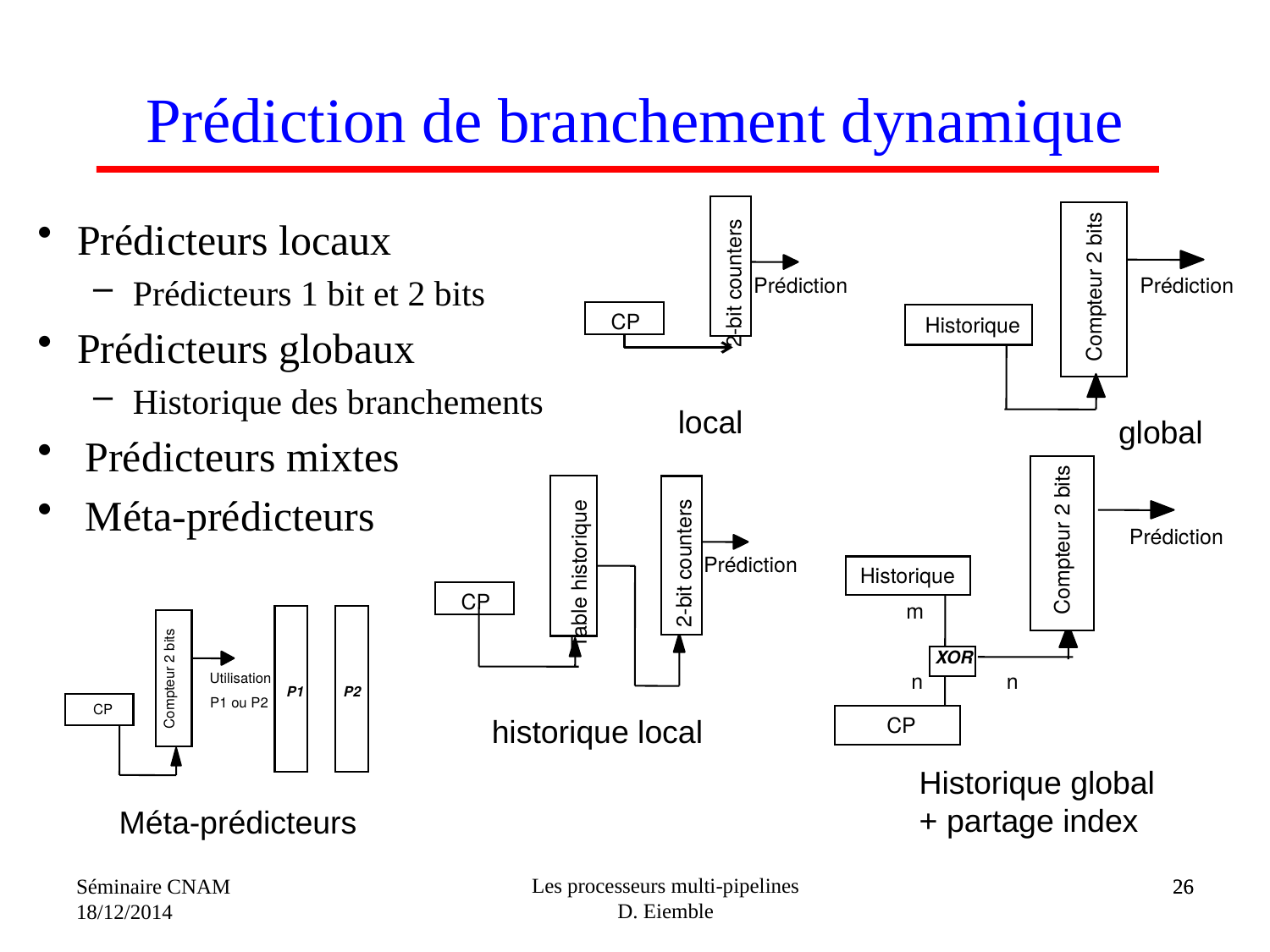

# Prédiction de branchement dynamique

Prédiction
Compteur 2 bits

Historique

Prédiction
2-bit counters

CP
Prédicteurs locaux
Prédicteurs 1 bit et 2 bits
Prédicteurs globaux
Historique des branchements
Prédicteurs mixtes
Méta-prédicteurs

local
global

Prédiction
Compteur 2 bits

Historique

m

XOR

n
n

CP

Prédiction
2-bit counters

Table historique

CP

Compteur 2 bits
Utilisation
P1
P2
P1 ou P2

CP

historique local
Historique global
+ partage index
Méta-prédicteurs
Les processeurs multi-pipelines
D. Eiemble
Séminaire CNAM
18/12/2014
26
26